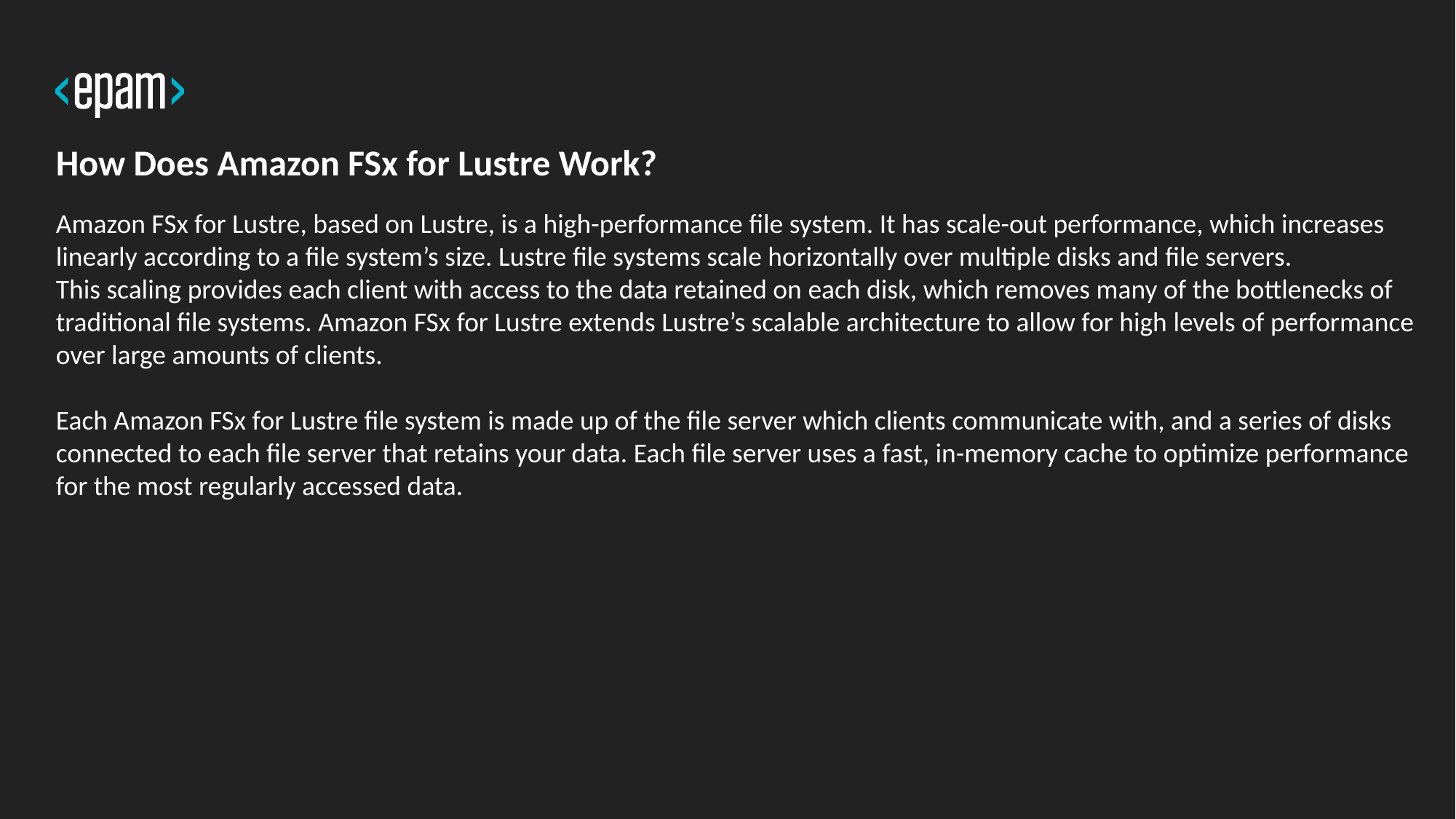

# How Does Amazon FSx for Lustre Work?
Amazon FSx for Lustre, based on Lustre, is a high-performance file system. It has scale-out performance, which increases linearly according to a file system’s size. Lustre file systems scale horizontally over multiple disks and file servers.
This scaling provides each client with access to the data retained on each disk, which removes many of the bottlenecks of traditional file systems. Amazon FSx for Lustre extends Lustre’s scalable architecture to allow for high levels of performance over large amounts of clients.

Each Amazon FSx for Lustre file system is made up of the file server which clients communicate with, and a series of disks connected to each file server that retains your data. Each file server uses a fast, in-memory cache to optimize performance for the most regularly accessed data.